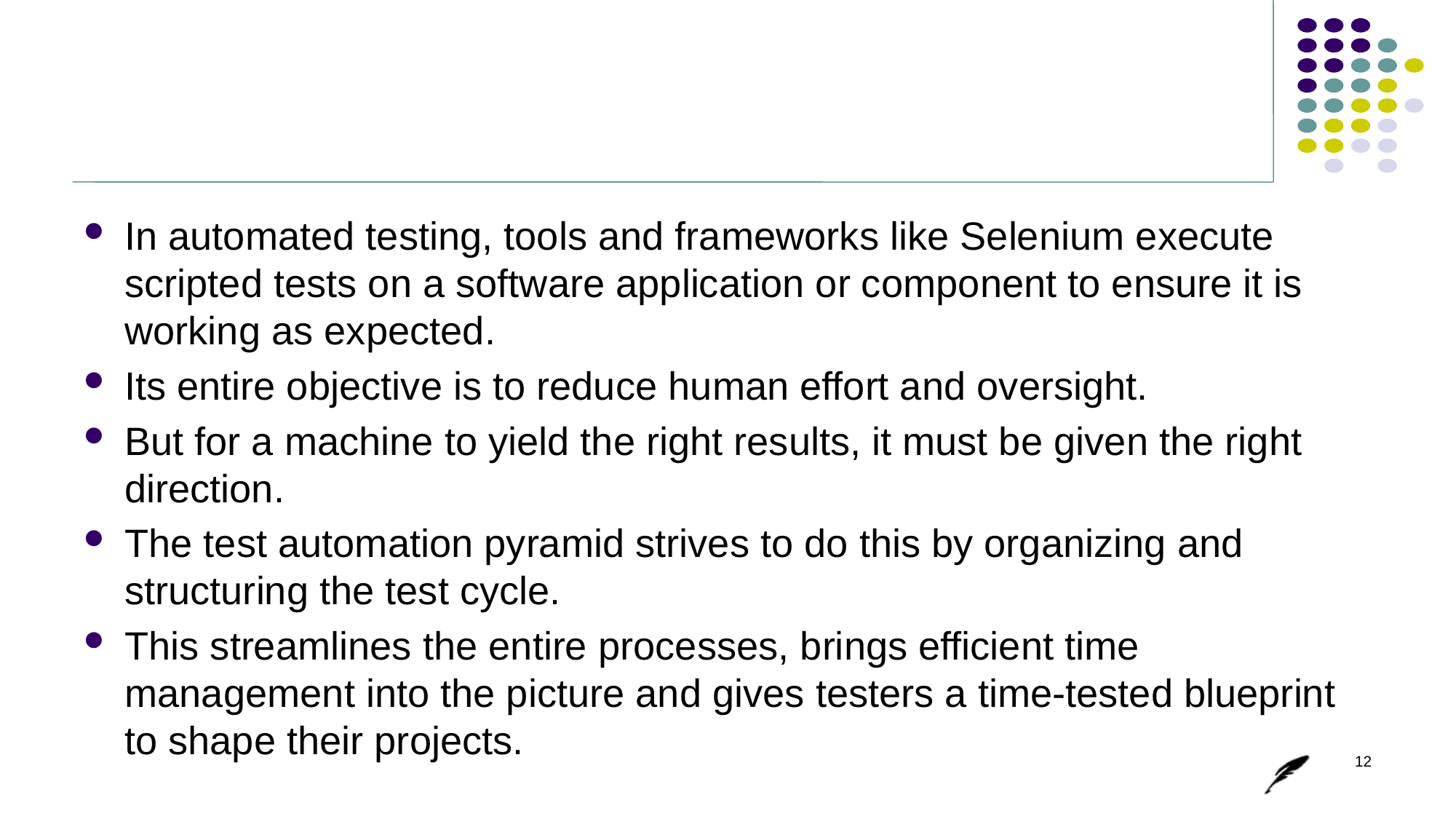

#
In automated testing, tools and frameworks like Selenium execute scripted tests on a software application or component to ensure it is working as expected.
Its entire objective is to reduce human effort and oversight.
But for a machine to yield the right results, it must be given the right direction.
The test automation pyramid strives to do this by organizing and structuring the test cycle.
This streamlines the entire processes, brings efficient time management into the picture and gives testers a time-tested blueprint to shape their projects.
12